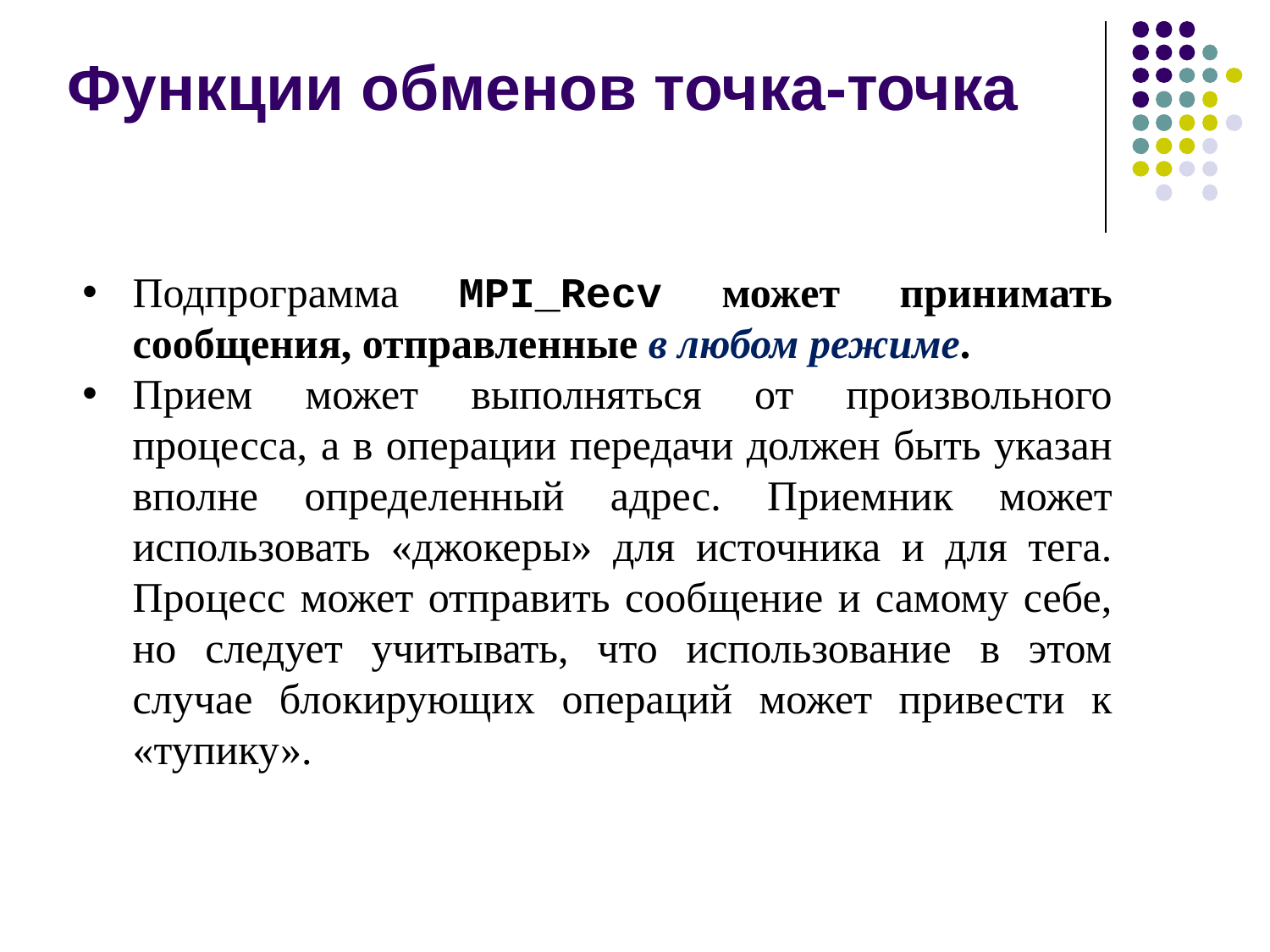

Функции обменов точка-точка
Подпрограмма MPI_Recv может принимать сообщения, отправленные в любом режиме.
Прием может выполняться от произвольного процесса, а в операции передачи должен быть указан вполне определенный адрес. Приемник может использовать «джокеры» для источника и для тега. Процесс может отправить сообщение и самому себе, но следует учитывать, что использование в этом случае блокирующих операций может привести к «тупику».
2008